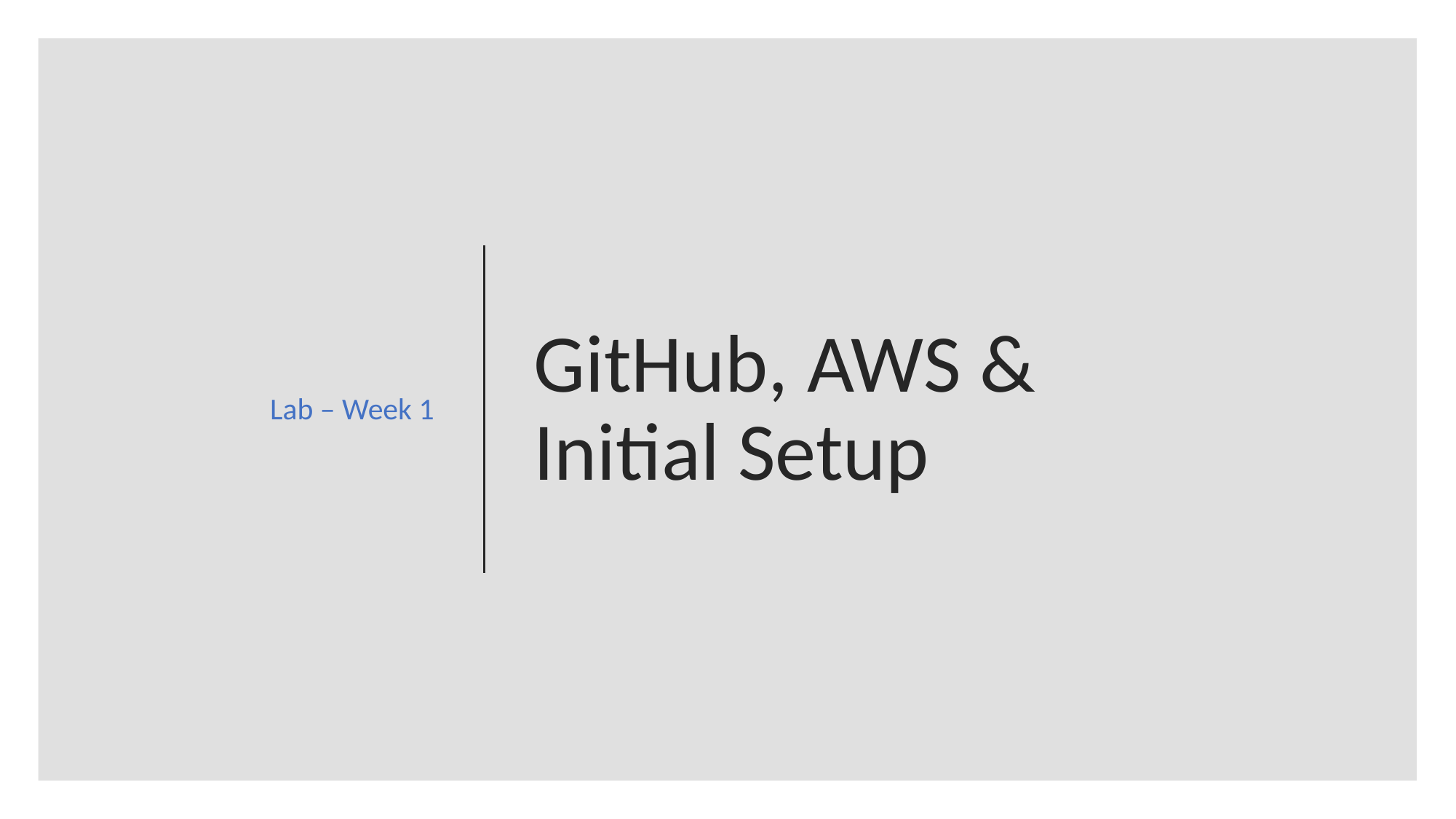

Lab – Week 1
# GitHub, AWS & Initial Setup